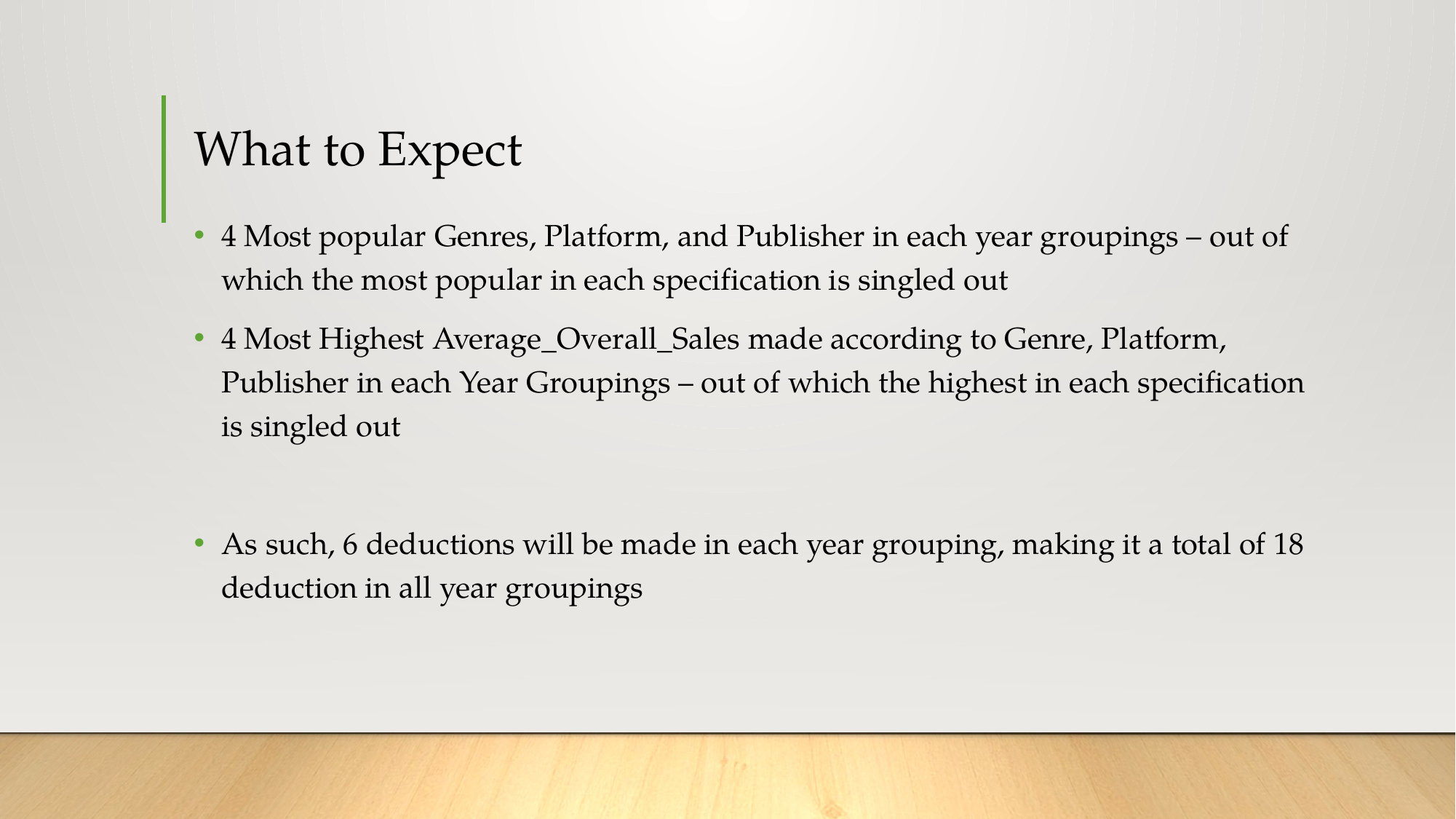

# What to Expect
4 Most popular Genres, Platform, and Publisher in each year groupings – out of which the most popular in each specification is singled out
4 Most Highest Average_Overall_Sales made according to Genre, Platform, Publisher in each Year Groupings – out of which the highest in each specification is singled out

As such, 6 deductions will be made in each year grouping, making it a total of 18 deduction in all year groupings